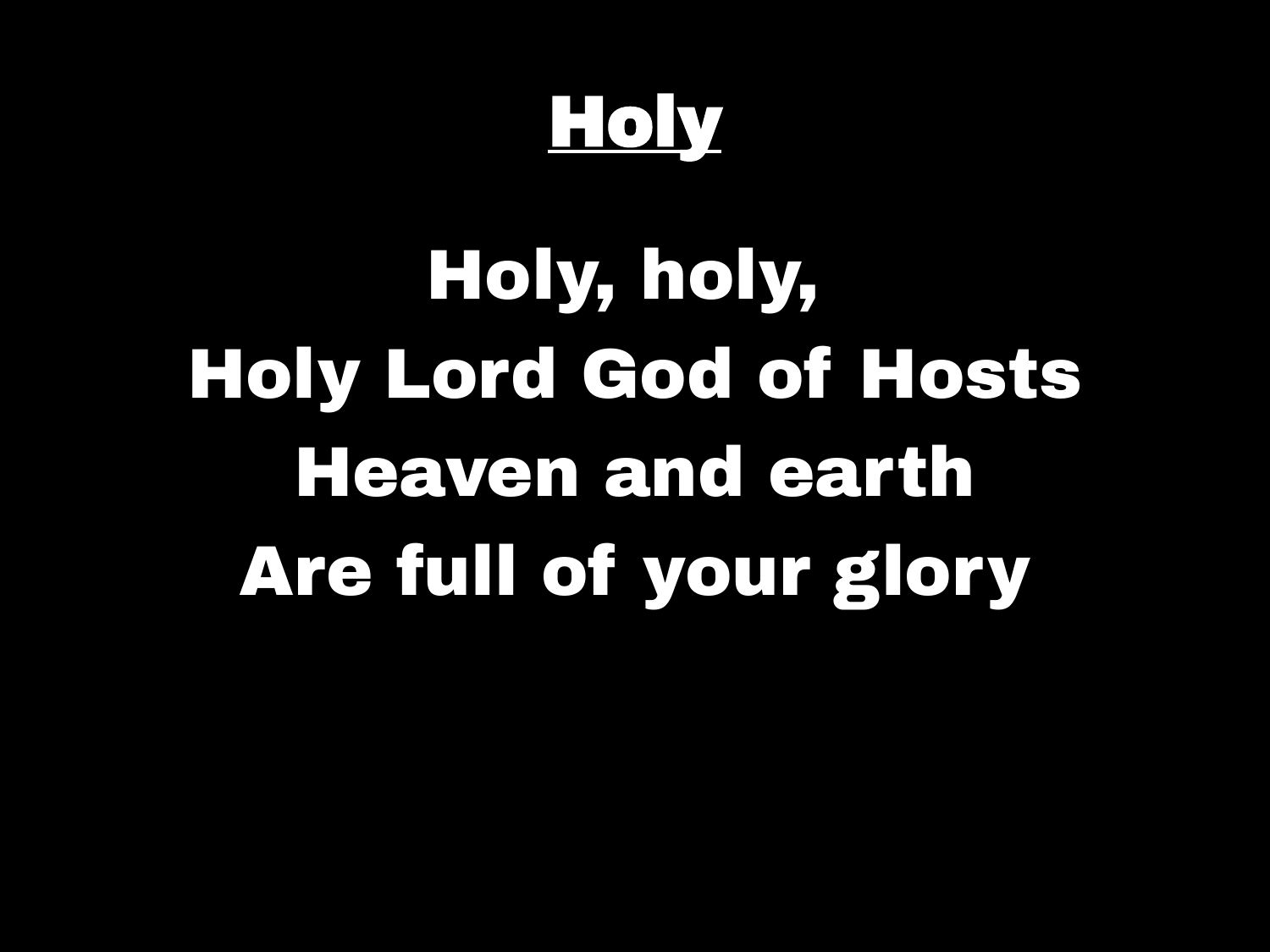

# Holy
Holy, holy,
Holy Lord God of Hosts
Heaven and earth
Are full of your glory